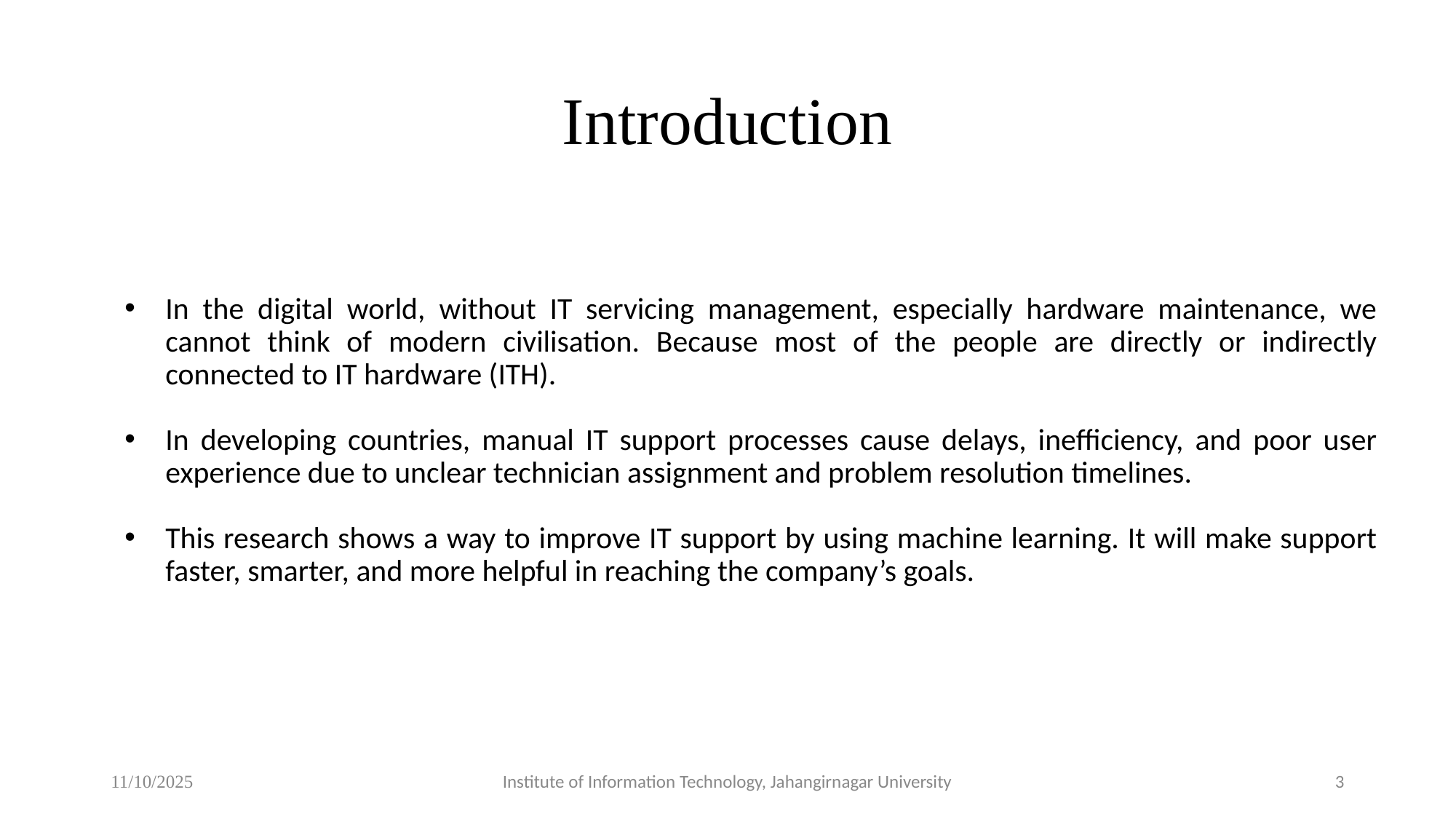

# Introduction

In the digital world, without IT servicing management, especially hardware maintenance, we cannot think of modern civilisation. Because most of the people are directly or indirectly connected to IT hardware (ITH).

In developing countries, manual IT support processes cause delays, inefficiency, and poor user experience due to unclear technician assignment and problem resolution timelines.

This research shows a way to improve IT support by using machine learning. It will make support faster, smarter, and more helpful in reaching the company’s goals.

11/10/2025
Institute of Information Technology, Jahangirnagar University
3